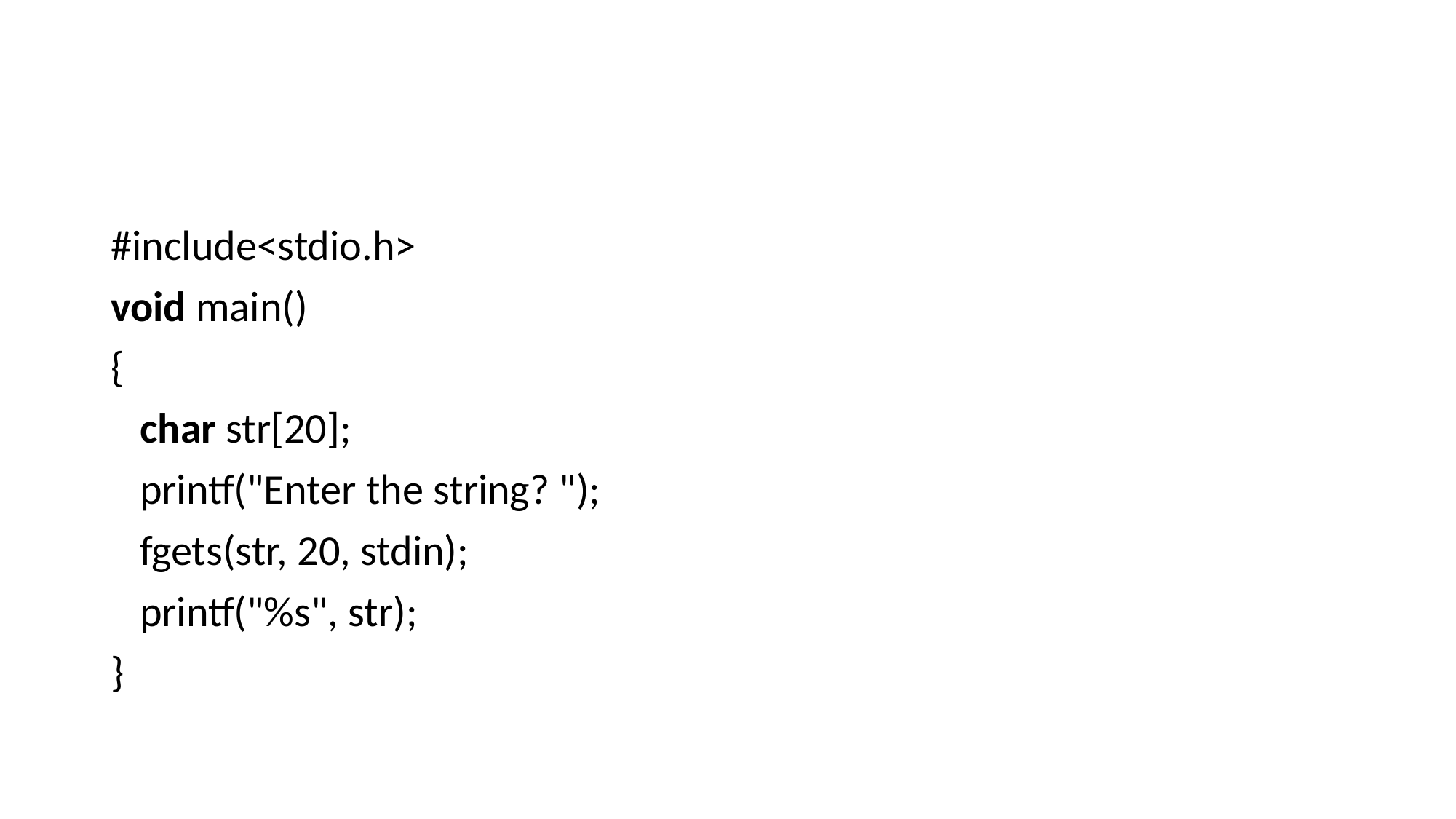

#
#include<stdio.h>
void main()
{
   char str[20];
   printf("Enter the string? ");
   fgets(str, 20, stdin);
   printf("%s", str);
}